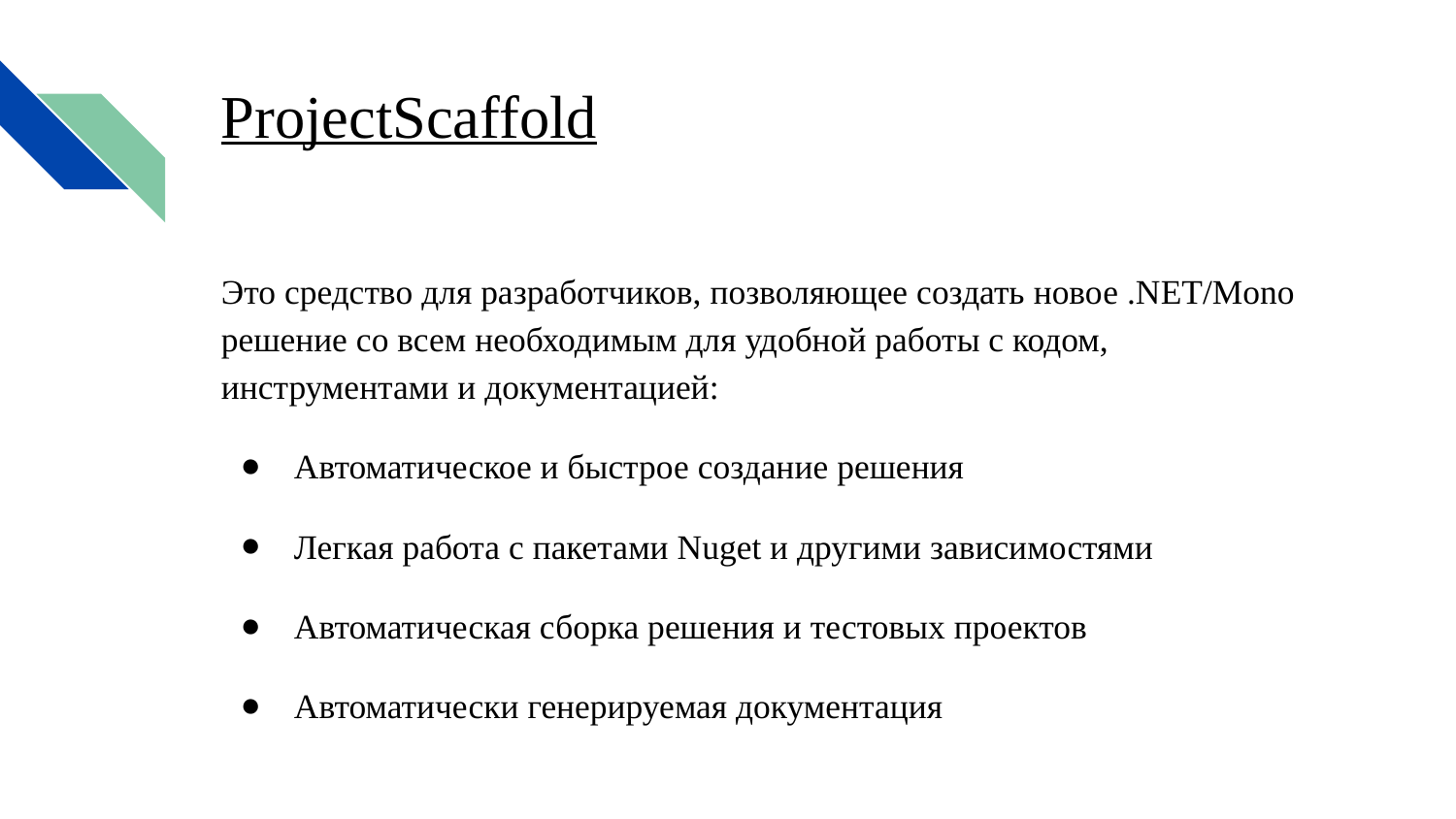

# ProjectScaffold
Это средство для разработчиков, позволяющее создать новое .NET/Mono решение со всем необходимым для удобной работы с кодом, инструментами и документацией:
Автоматическое и быстрое создание решения
Легкая работа с пакетами Nuget и другими зависимостями
Автоматическая сборка решения и тестовых проектов
Автоматически генерируемая документация